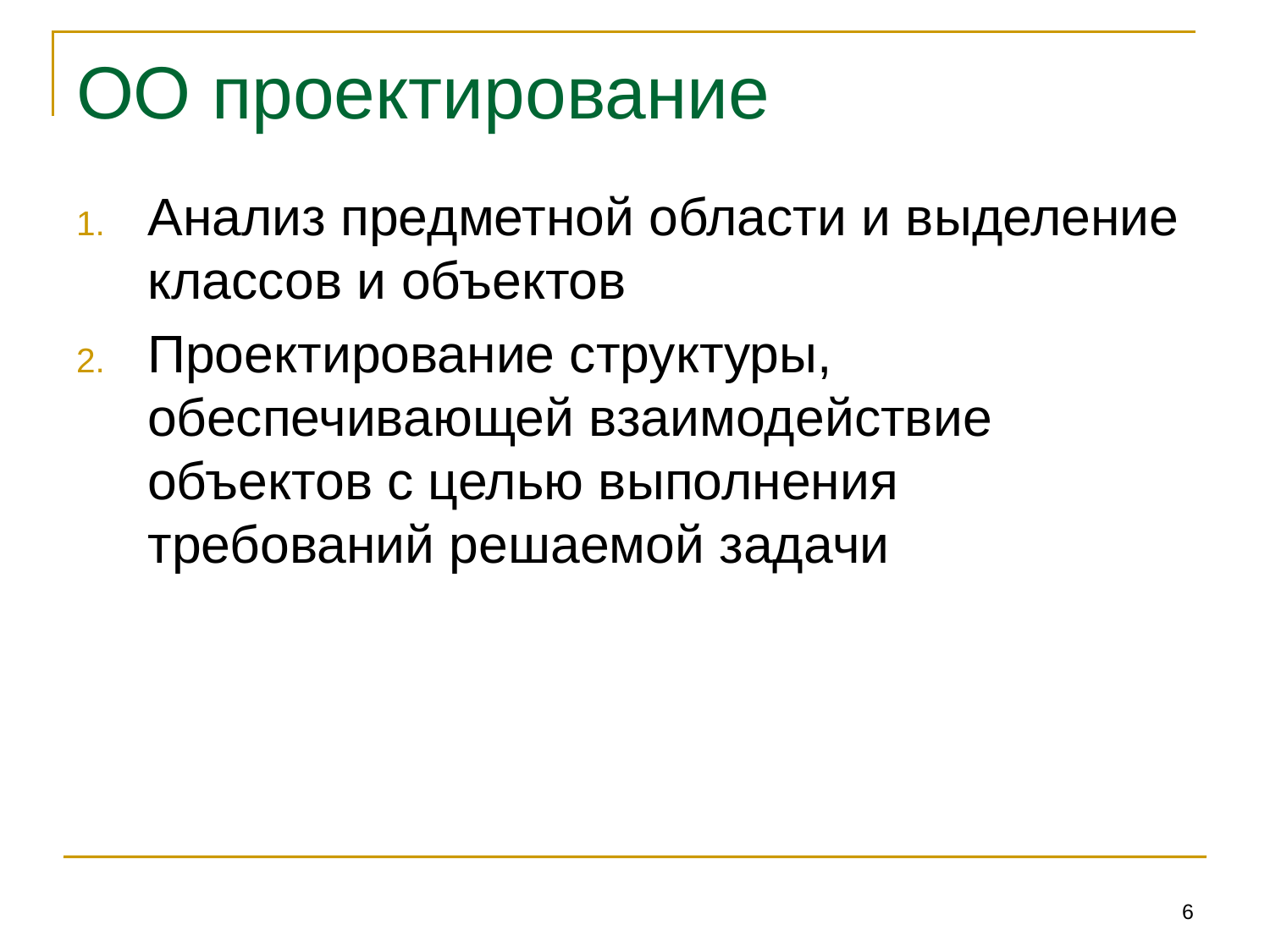

# ОО проектирование
Анализ предметной области и выделение классов и объектов
Проектирование структуры, обеспечивающей взаимодействие объектов с целью выполнения требований решаемой задачи

6